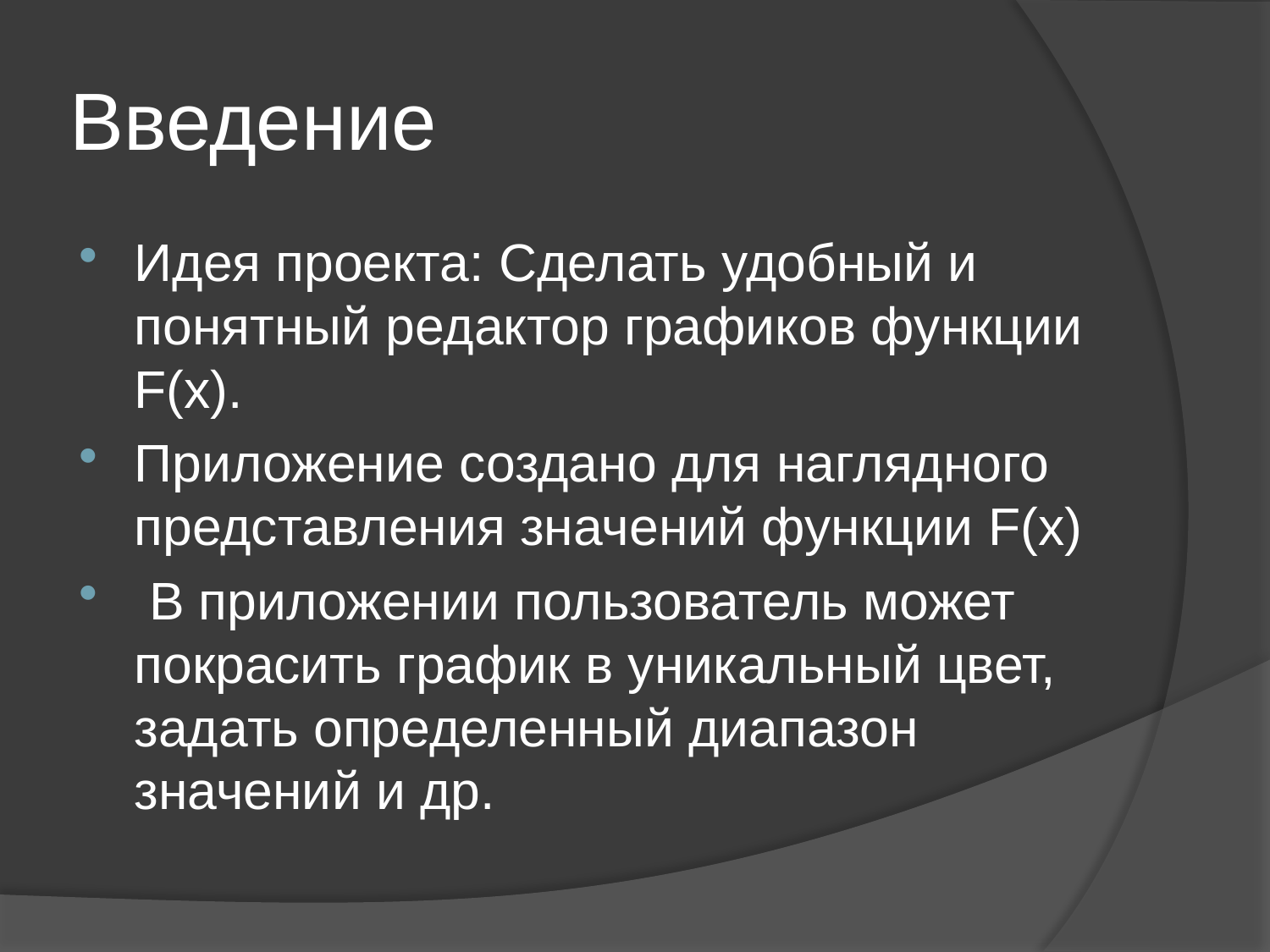

# Введение
Идея проекта: Сделать удобный и понятный редактор графиков функции F(x).
Приложение создано для наглядного представления значений функции F(x)
 В приложении пользователь может покрасить график в уникальный цвет, задать определенный диапазон значений и др.